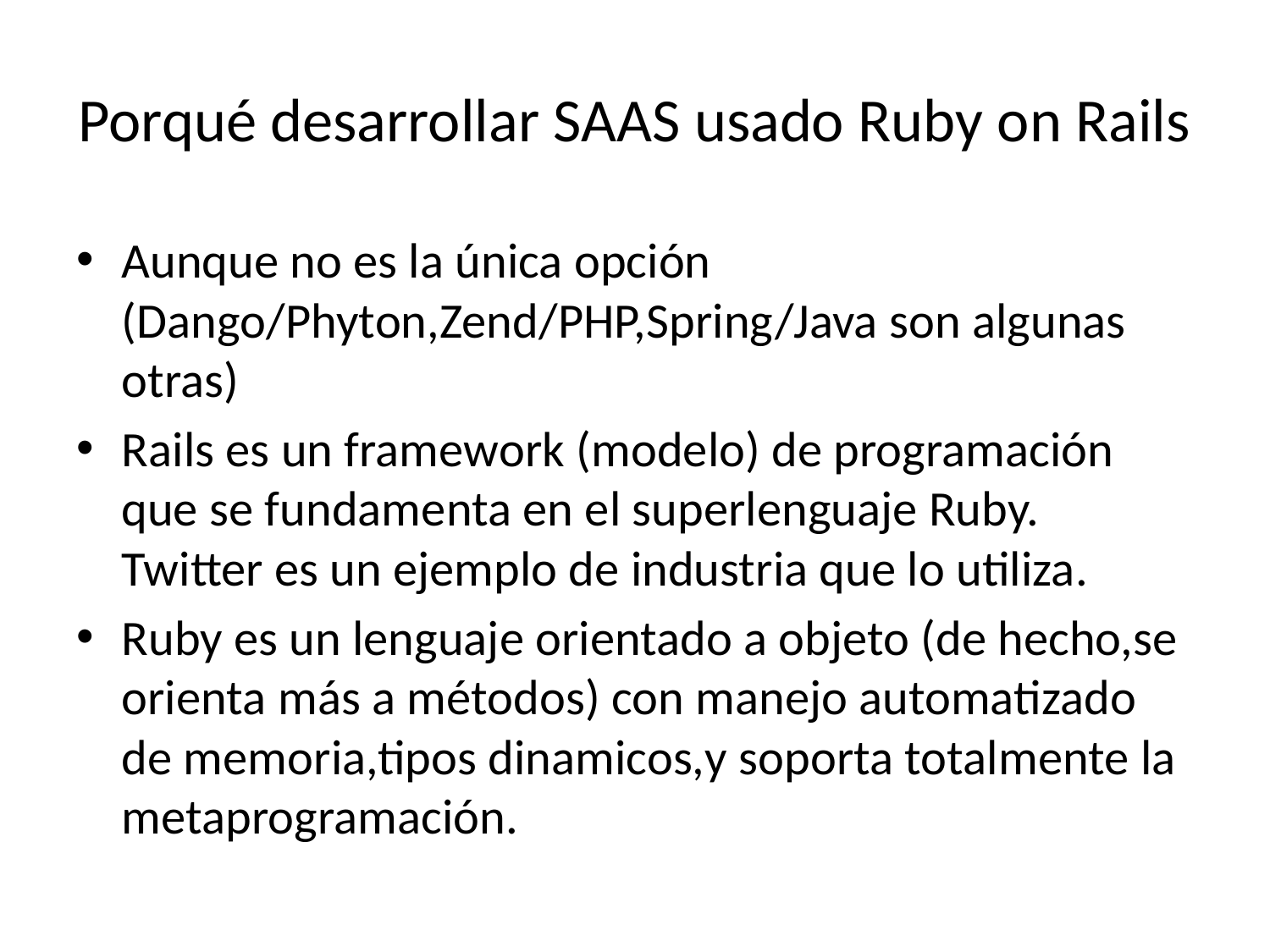

# Porqué desarrollar SAAS usado Ruby on Rails
Aunque no es la única opción (Dango/Phyton,Zend/PHP,Spring/Java son algunas otras)
Rails es un framework (modelo) de programación que se fundamenta en el superlenguaje Ruby. Twitter es un ejemplo de industria que lo utiliza.
Ruby es un lenguaje orientado a objeto (de hecho,se orienta más a métodos) con manejo automatizado de memoria,tipos dinamicos,y soporta totalmente la metaprogramación.